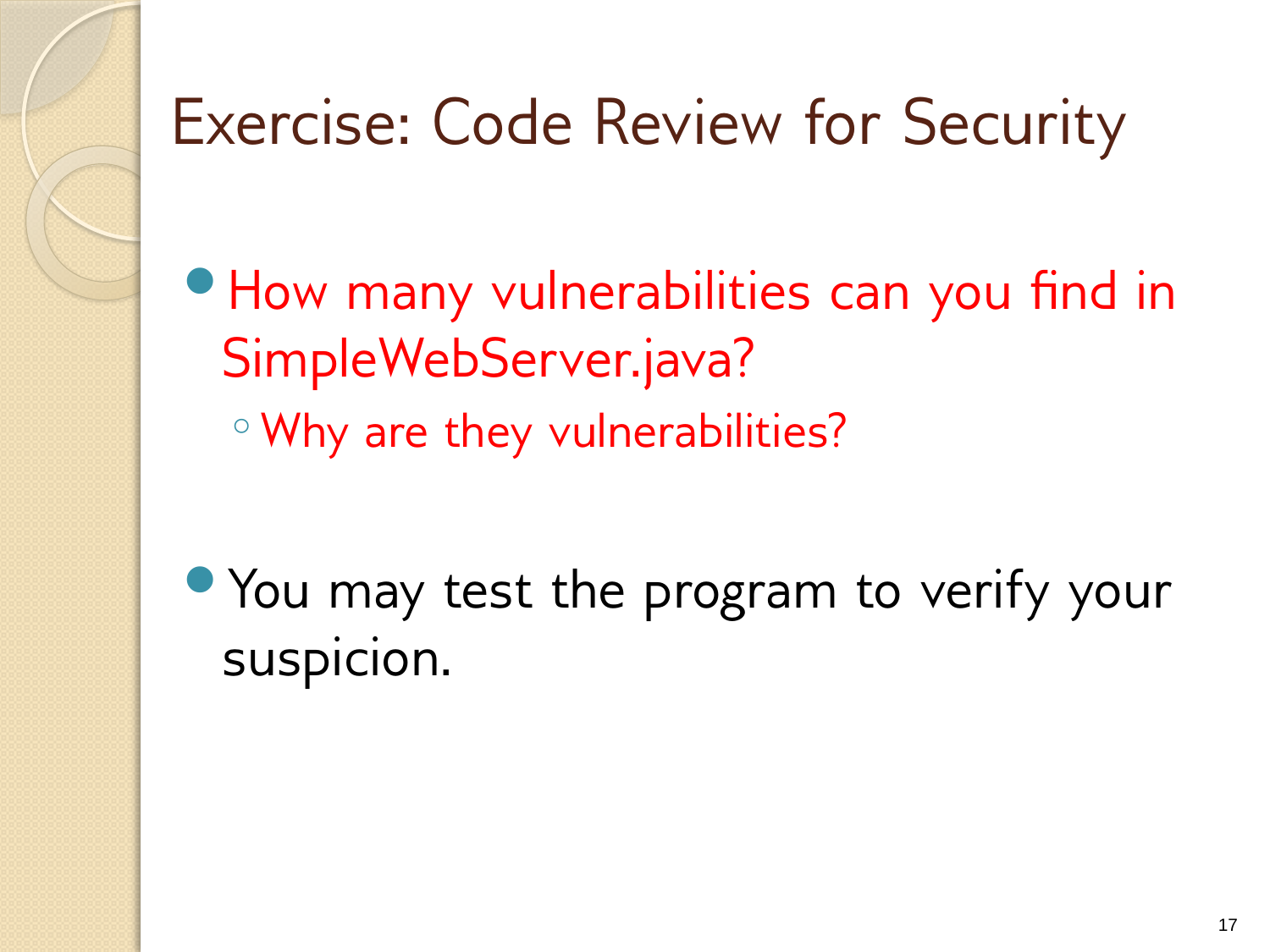

# Exercise: Code Review for Security
How many vulnerabilities can you find in SimpleWebServer.java?
Why are they vulnerabilities?

You may test the program to verify your suspicion.

17